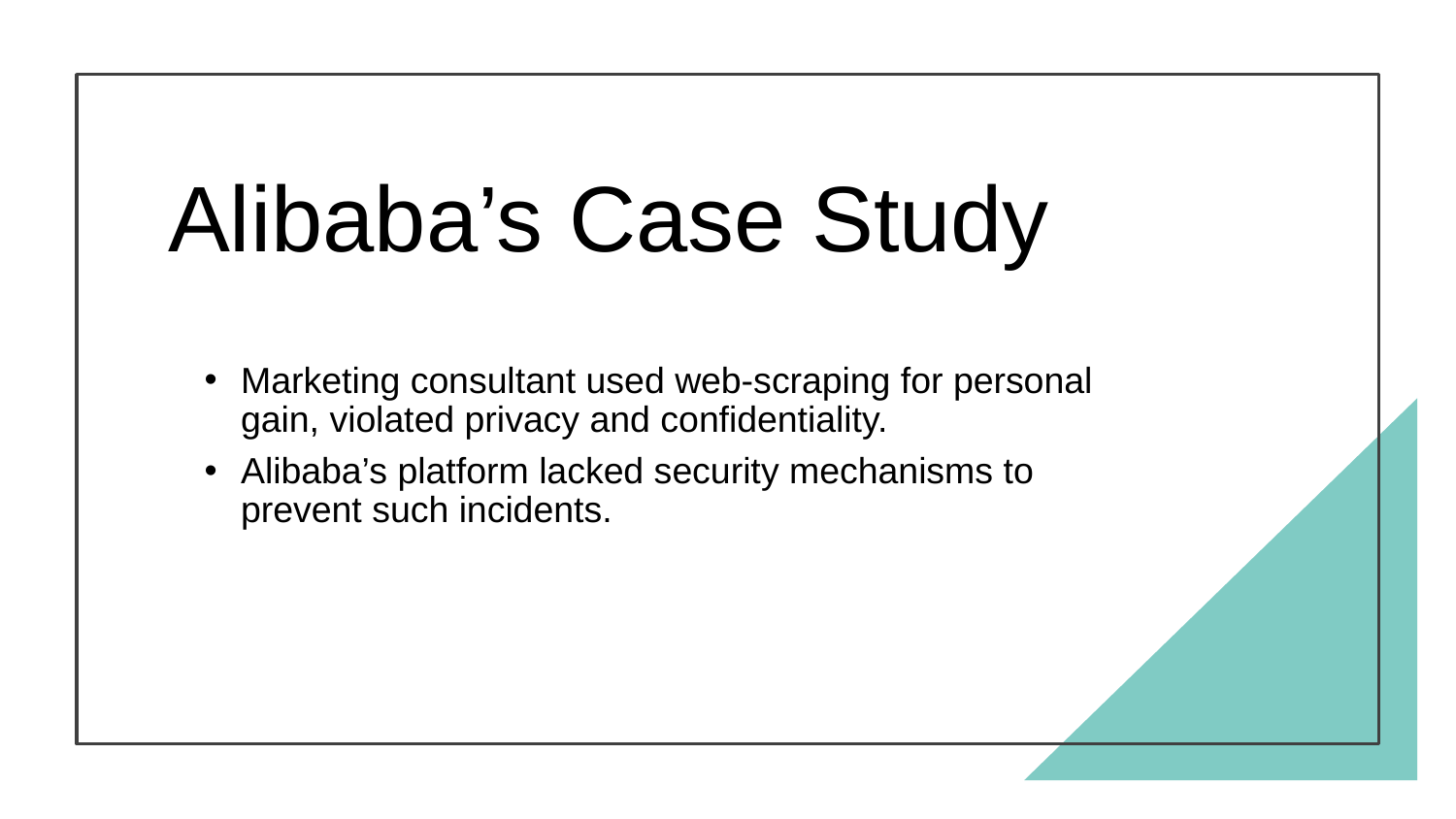

# Alibaba’s Case Study
Marketing consultant used web-scraping for personal gain, violated privacy and confidentiality.
Alibaba’s platform lacked security mechanisms to prevent such incidents.